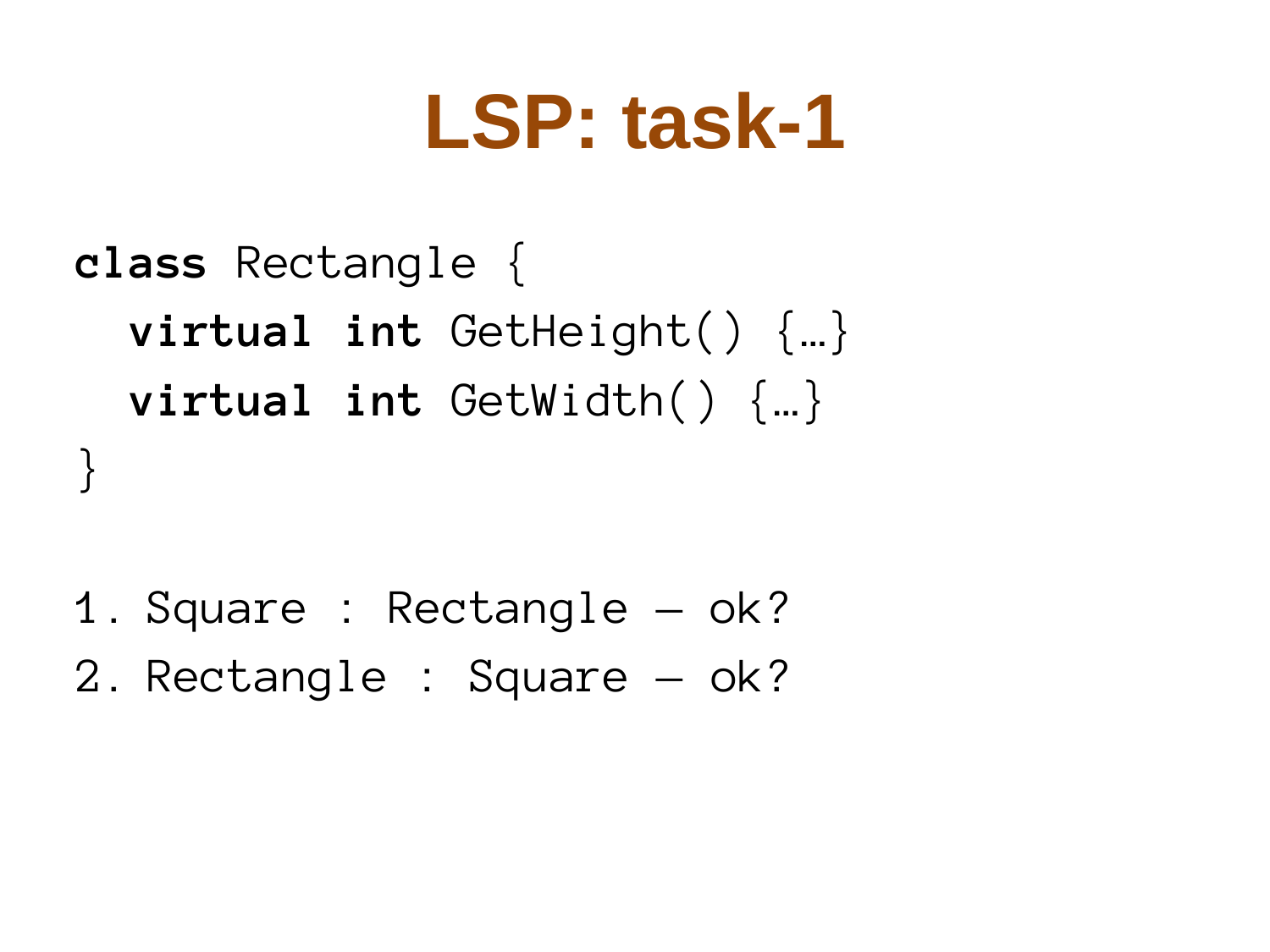

# LSP: task-1
class Rectangle {
  virtual int GetHeight() {…}
  virtual int GetWidth() {…}
}

Square : Rectangle — ok?
Rectangle : Square — ok?